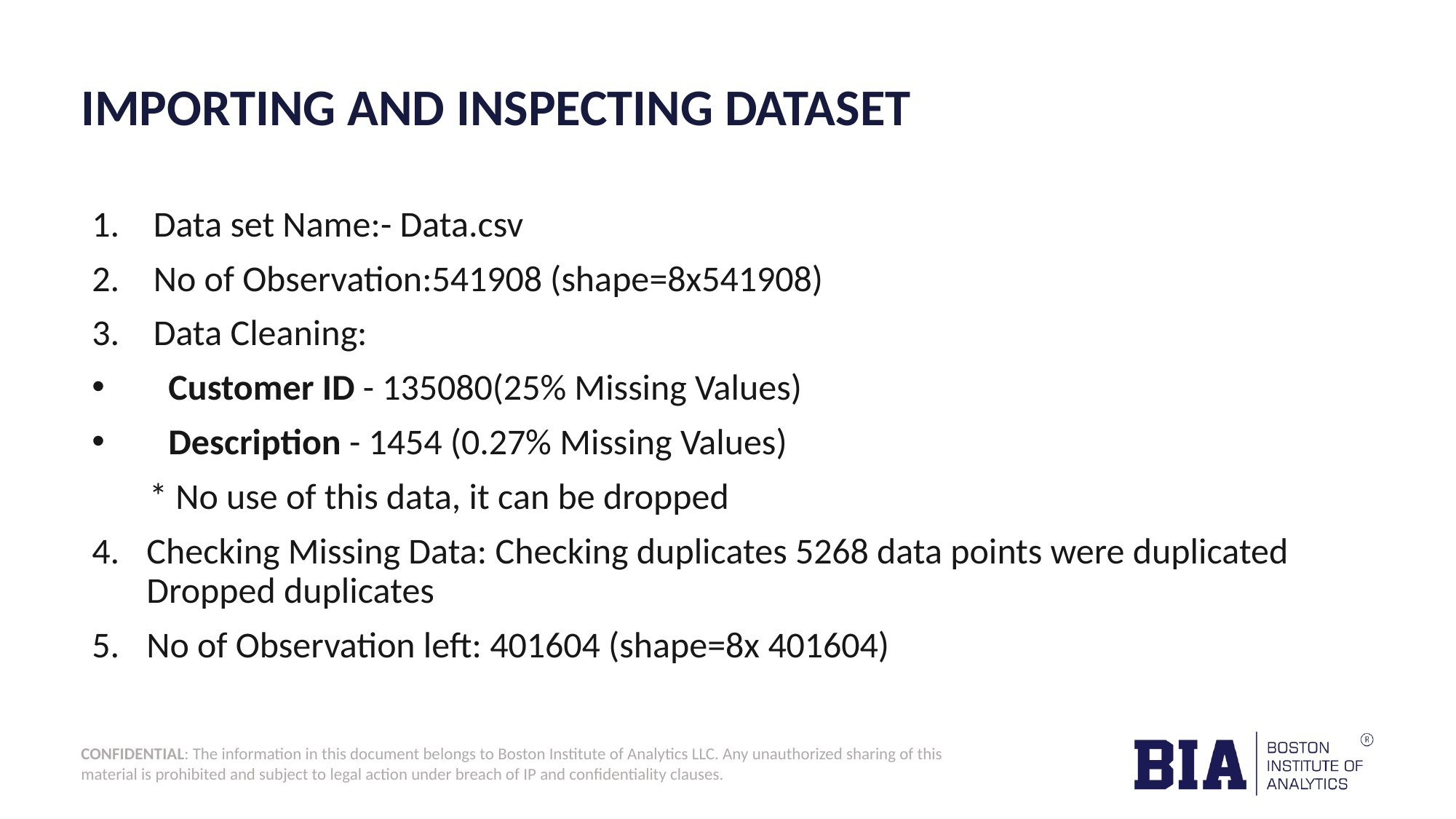

# IMPORTING AND INSPECTING DATASET
Data set Name:- Data.csv
No of Observation:541908 (shape=8x541908)
Data Cleaning:
      Customer ID - 135080(25% Missing Values)
      Description - 1454 (0.27% Missing Values)
       * No use of this data, it can be dropped
Checking Missing Data: Checking duplicates 5268 data points were duplicated Dropped duplicates
No of Observation left: 401604 (shape=8x 401604)